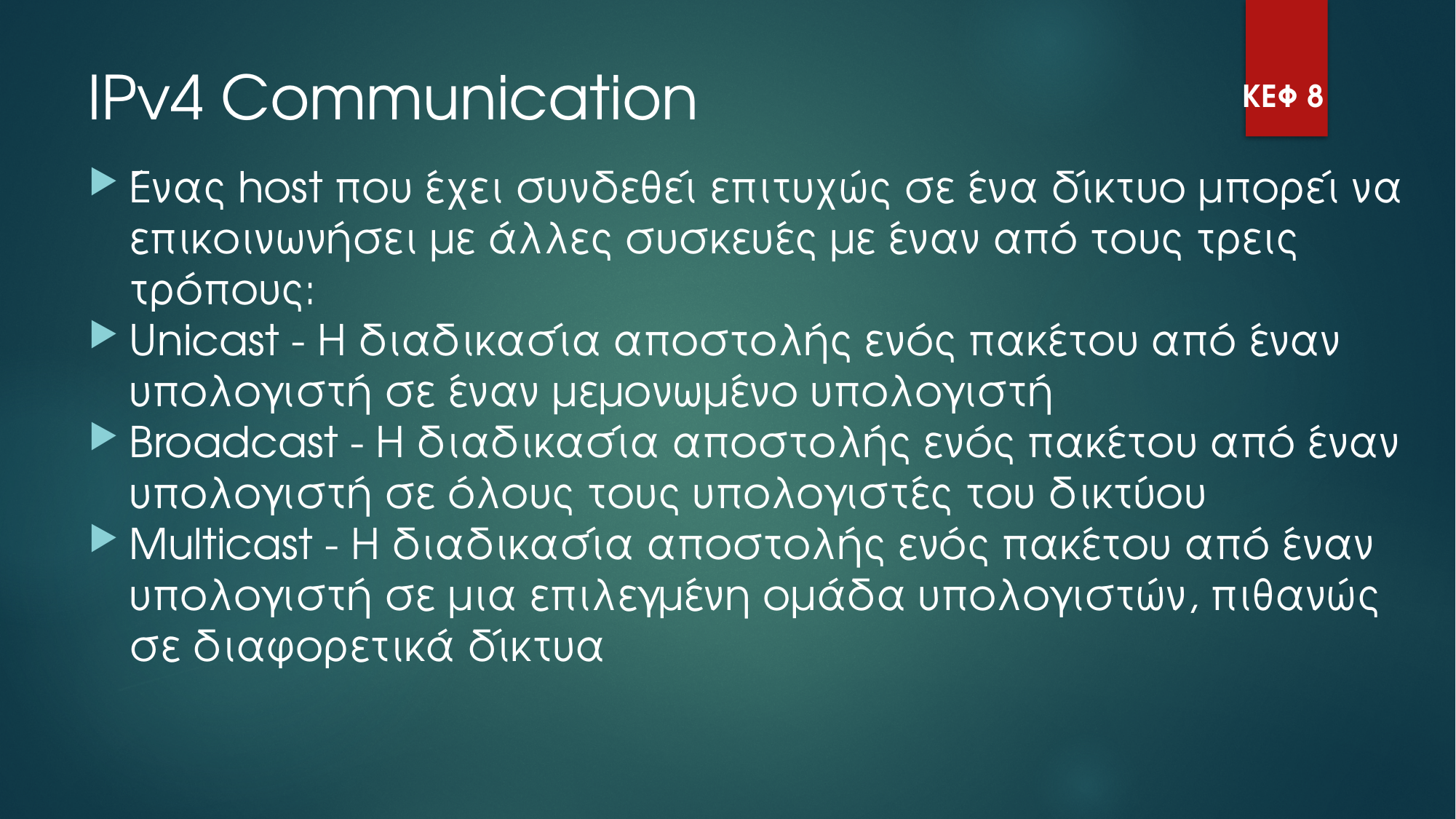

IPv4 Communication
ΚΕΦ 8

Ένας host που έχει συνδεθεί επιτυχώς σε ένα δίκτυο μπορεί να επικοινωνήσει με άλλες συσκευές με έναν από τους τρεις τρόπους:
Unicast - Η διαδικασία αποστολής ενός πακέτου από έναν υπολογιστή σε έναν μεμονωμένο υπολογιστή
Broadcast - Η διαδικασία αποστολής ενός πακέτου από έναν υπολογιστή σε όλους τους υπολογιστές του δικτύου
Multicast - Η διαδικασία αποστολής ενός πακέτου από έναν υπολογιστή σε μια επιλεγμένη ομάδα υπολογιστών, πιθανώς σε διαφορετικά δίκτυα